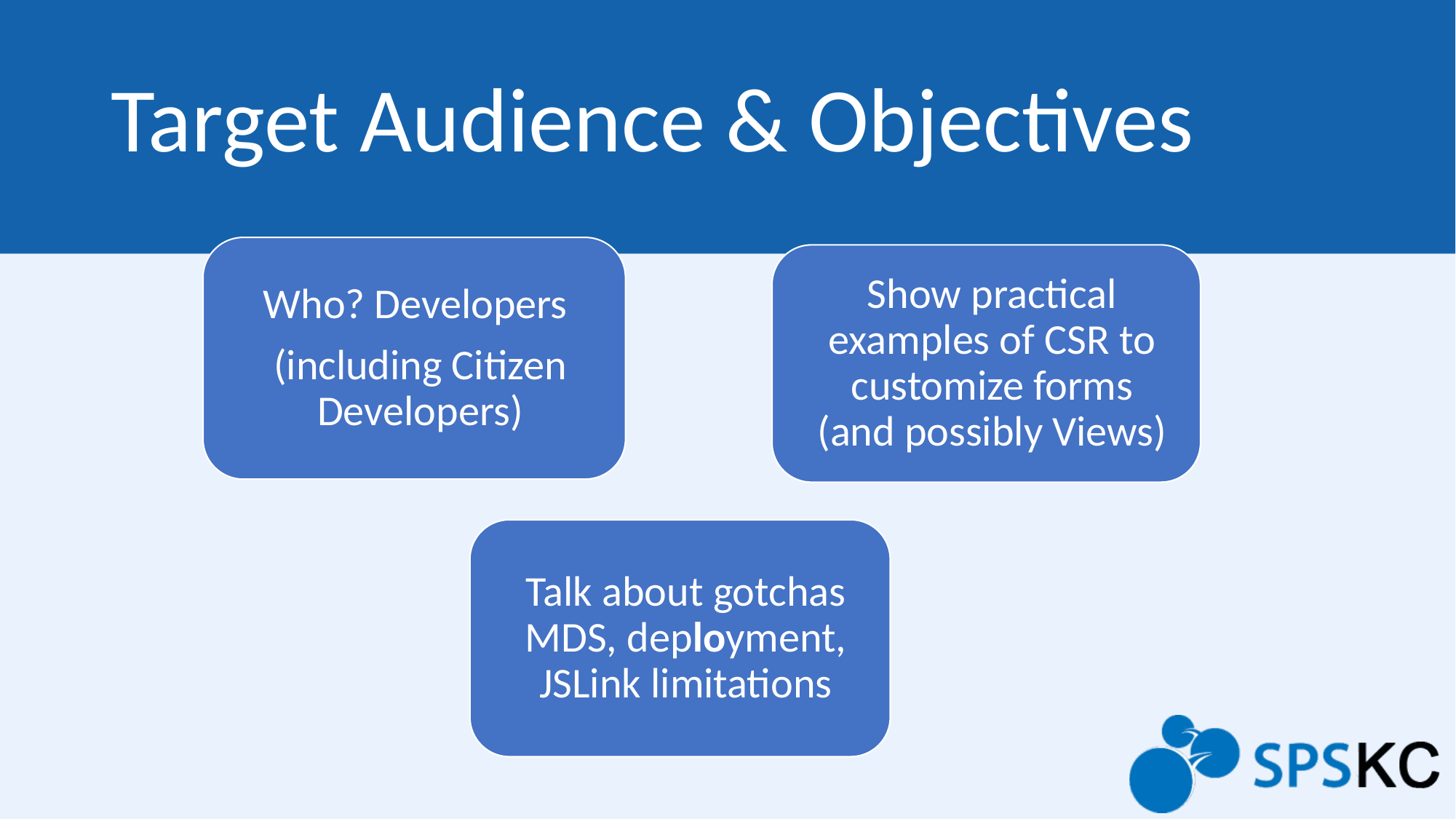

# Target Audience & Objectives
Who? Developers
(including Citizen Developers)
Show practical examples of CSR to customize forms (and possibly Views)
Talk about gotchas MDS, deployment, JSLink limitations